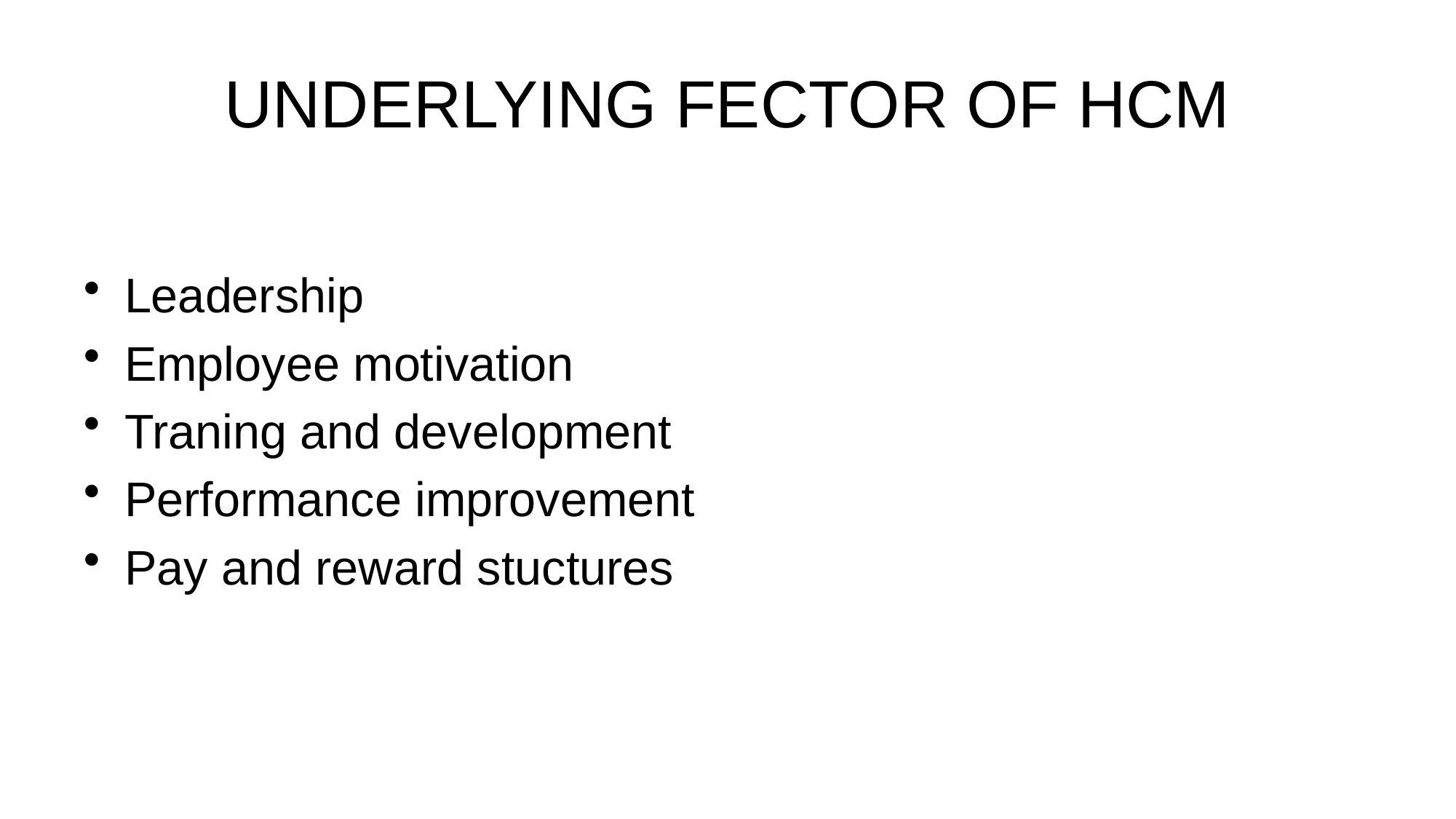

# UNDERLYING FECTOR OF HCM

Leadership
Employee motivation
Traning and development
Performance improvement
Pay and reward stuctures